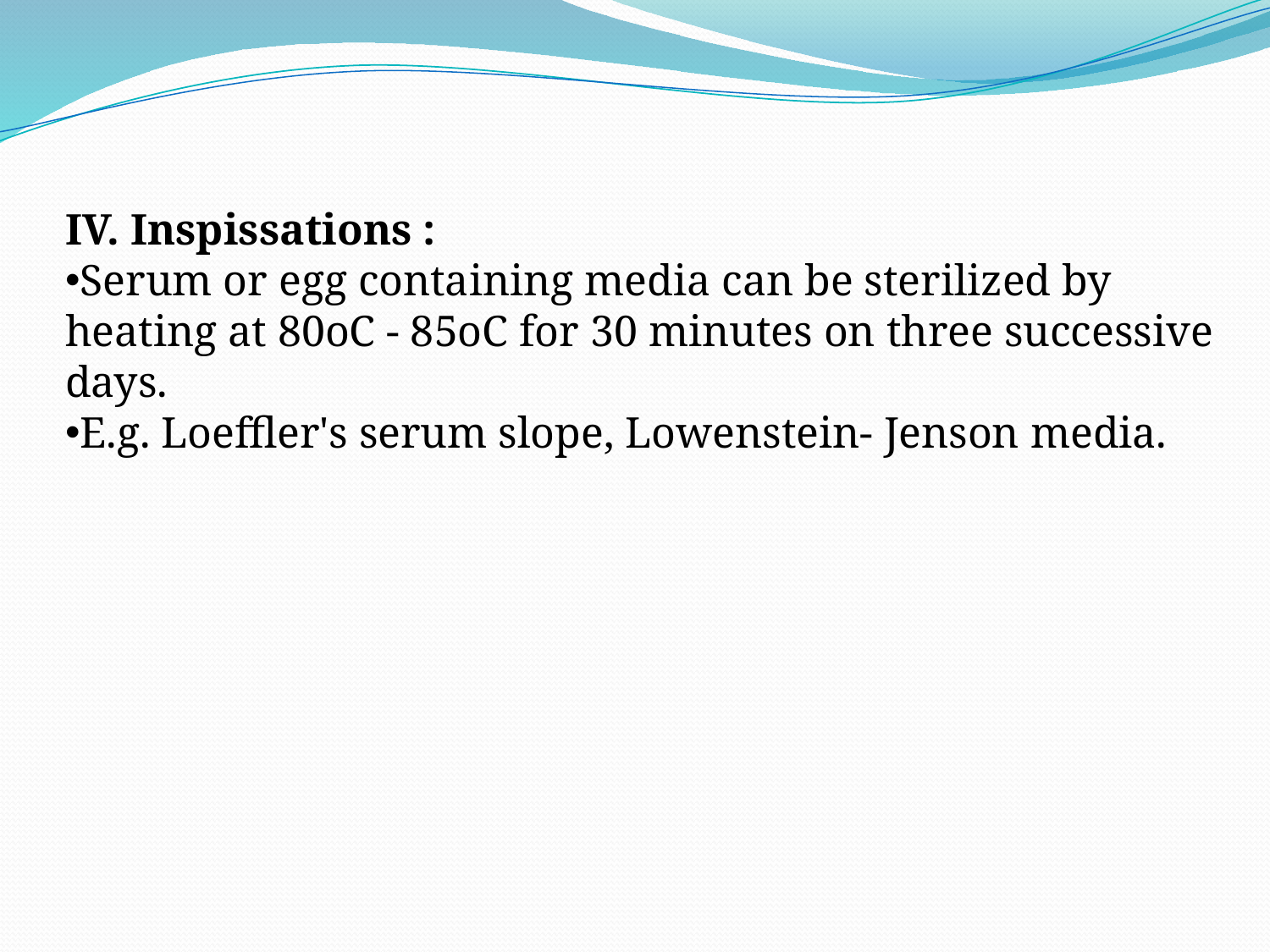

IV. Inspissations :
Serum or egg containing media can be sterilized by heating at 80oC - 85oC for 30 minutes on three successive days.
E.g. Loeffler's serum slope, Lowenstein- Jenson media.